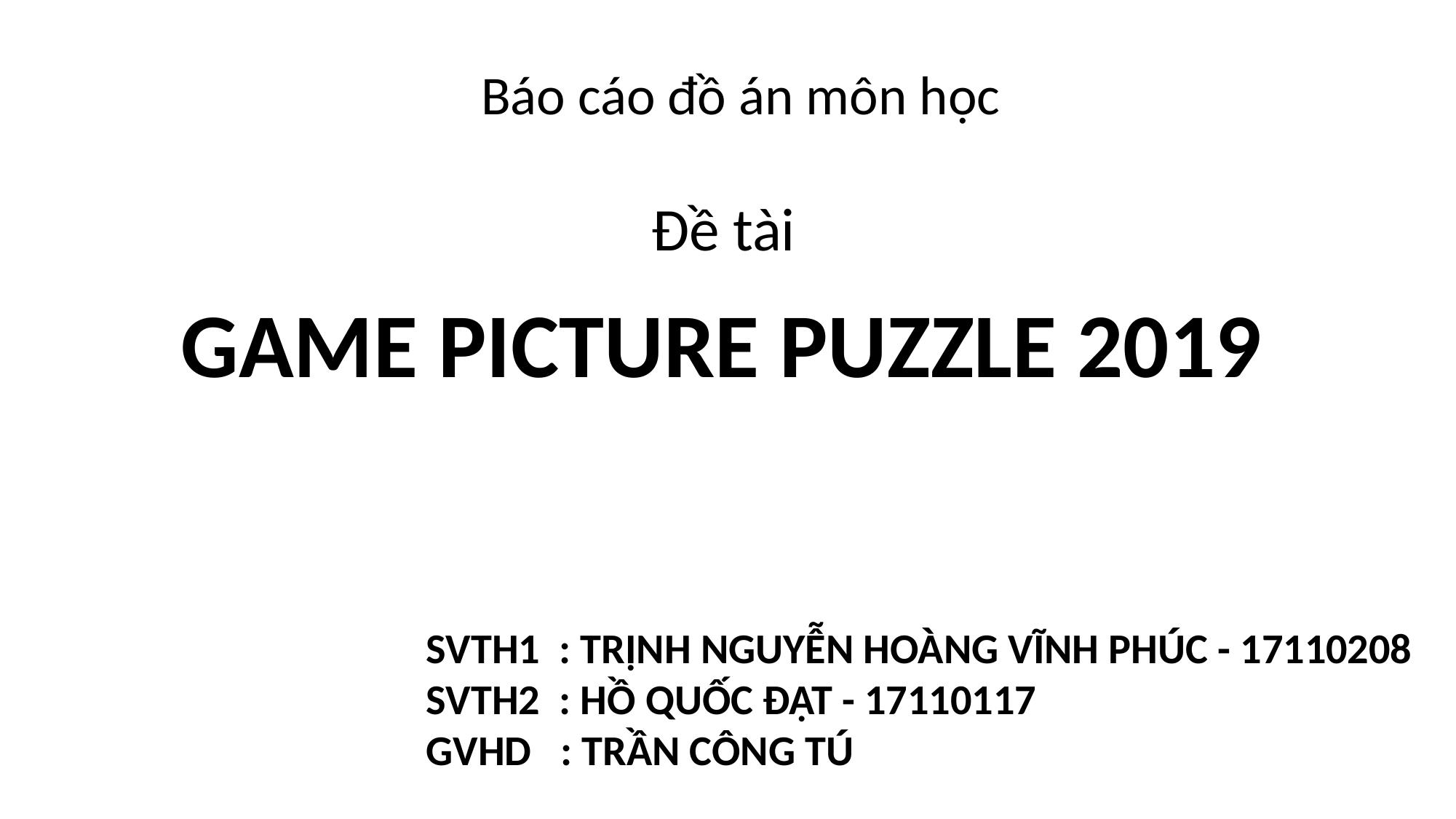

Báo cáo đồ án môn học
Đề tài
GAME PICTURE PUZZLE 2019
SVTH1  : TRỊNH NGUYỄN HOÀNG VĨNH PHÚC - 17110208
SVTH2  : HỒ QUỐC ĐẠT - 17110117
GVHD   : TRẦN CÔNG TÚ